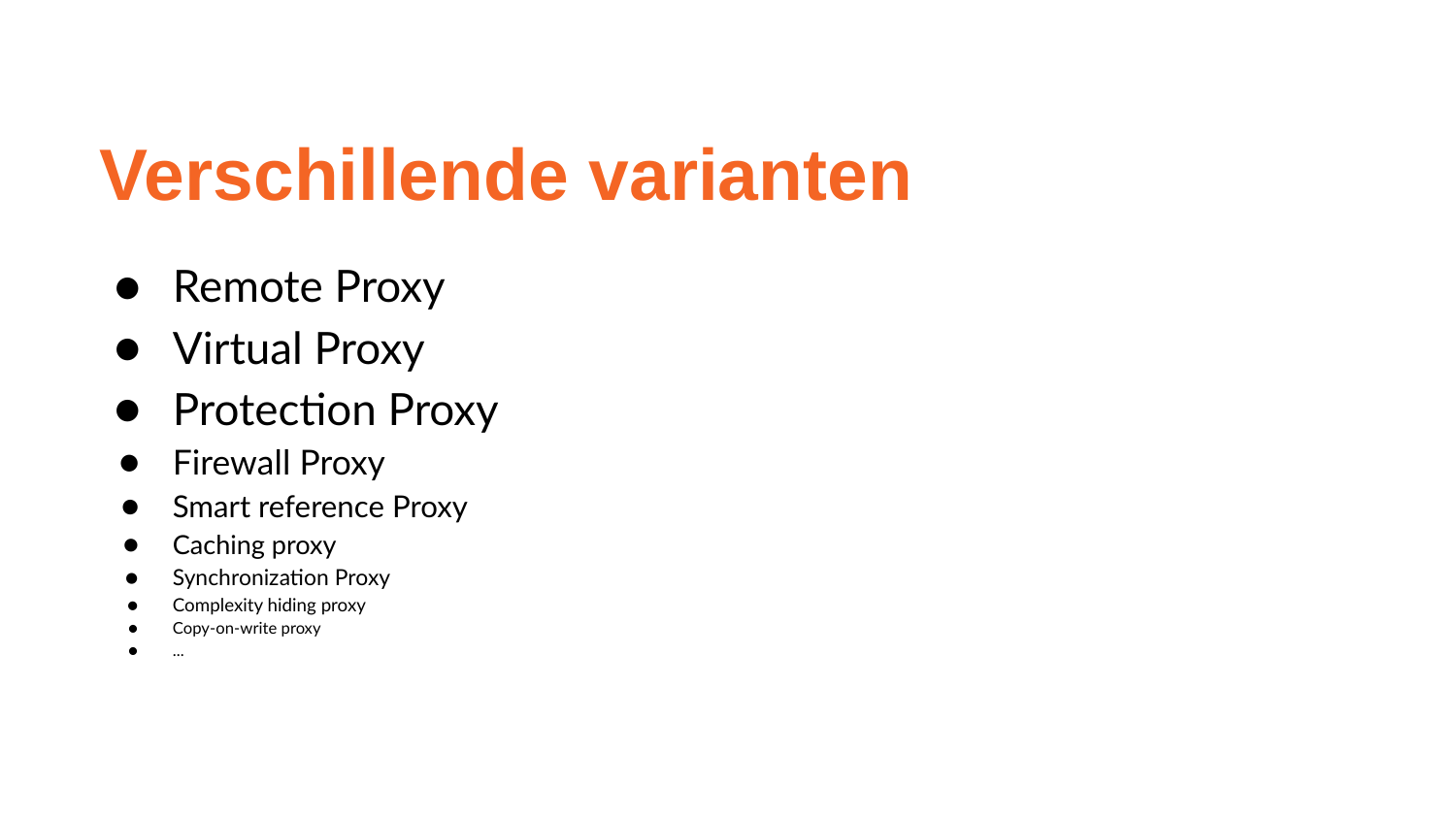

Verschillende varianten
Remote Proxy
Virtual Proxy
Protection Proxy
Firewall Proxy
Smart reference Proxy
Caching proxy
Synchronization Proxy
Complexity hiding proxy
Copy-on-write proxy
...